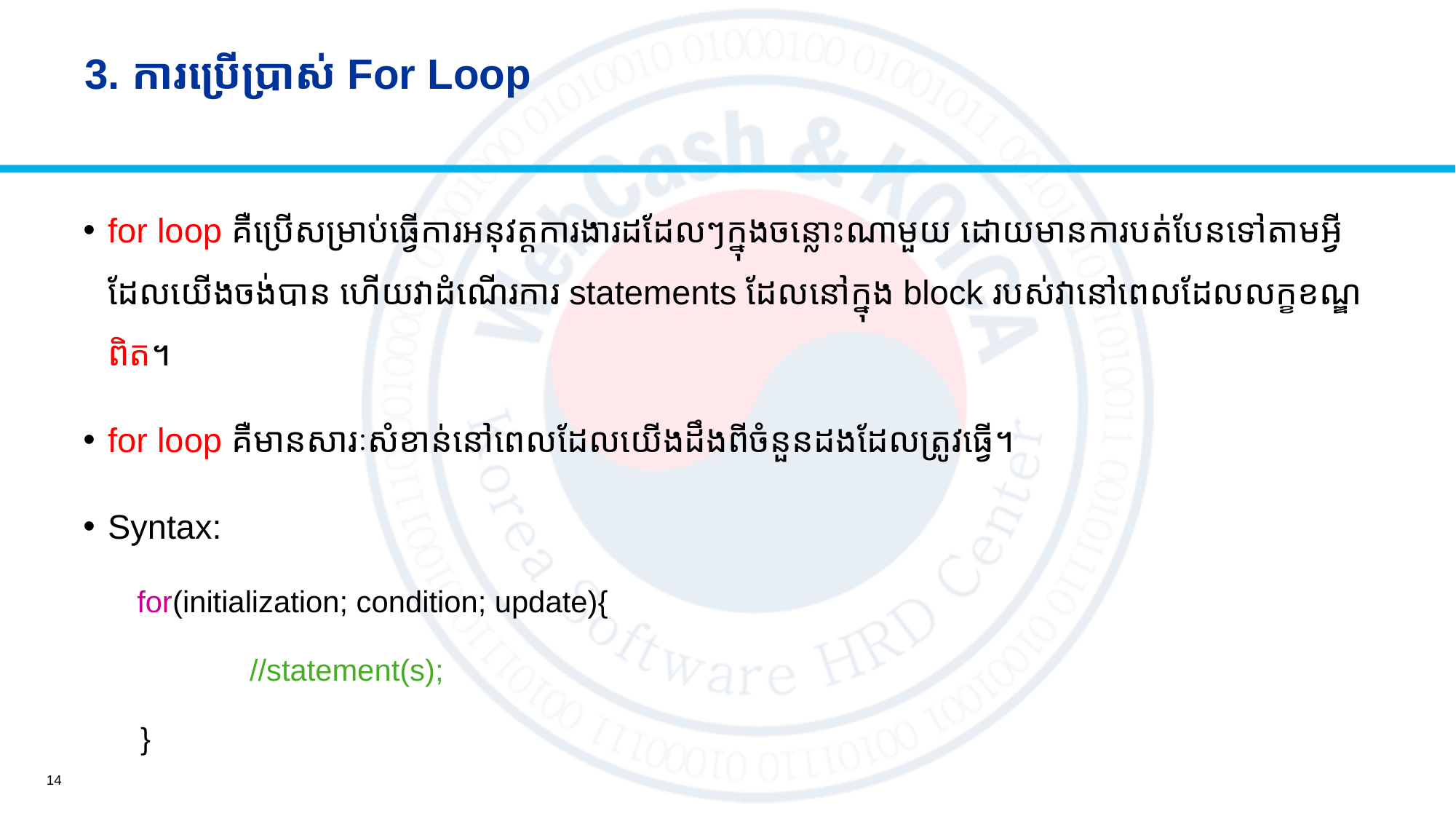

# 3. ការប្រើប្រាស់ For Loop
for loop គឺប្រើសម្រាប់ធ្វើការអនុវត្ដការងារដដែលៗក្នុងចន្លោះណាមួយ ដោយមានការបត់បែនទៅតាមអ្វីដែលយើងចង់បាន​ ហើយវាដំណើរការ statements ដែលនៅក្នុង block របស់វានៅពេលដែលលក្ខខណ្ឌ ពិត។
for loop គឺមានសារៈសំខាន់នៅពេលដែលយើងដឹងពីចំនួនដងដែលត្រូវធ្វើ។
Syntax:
   for(initialization; condition; update){
	//statement(s);
}
14